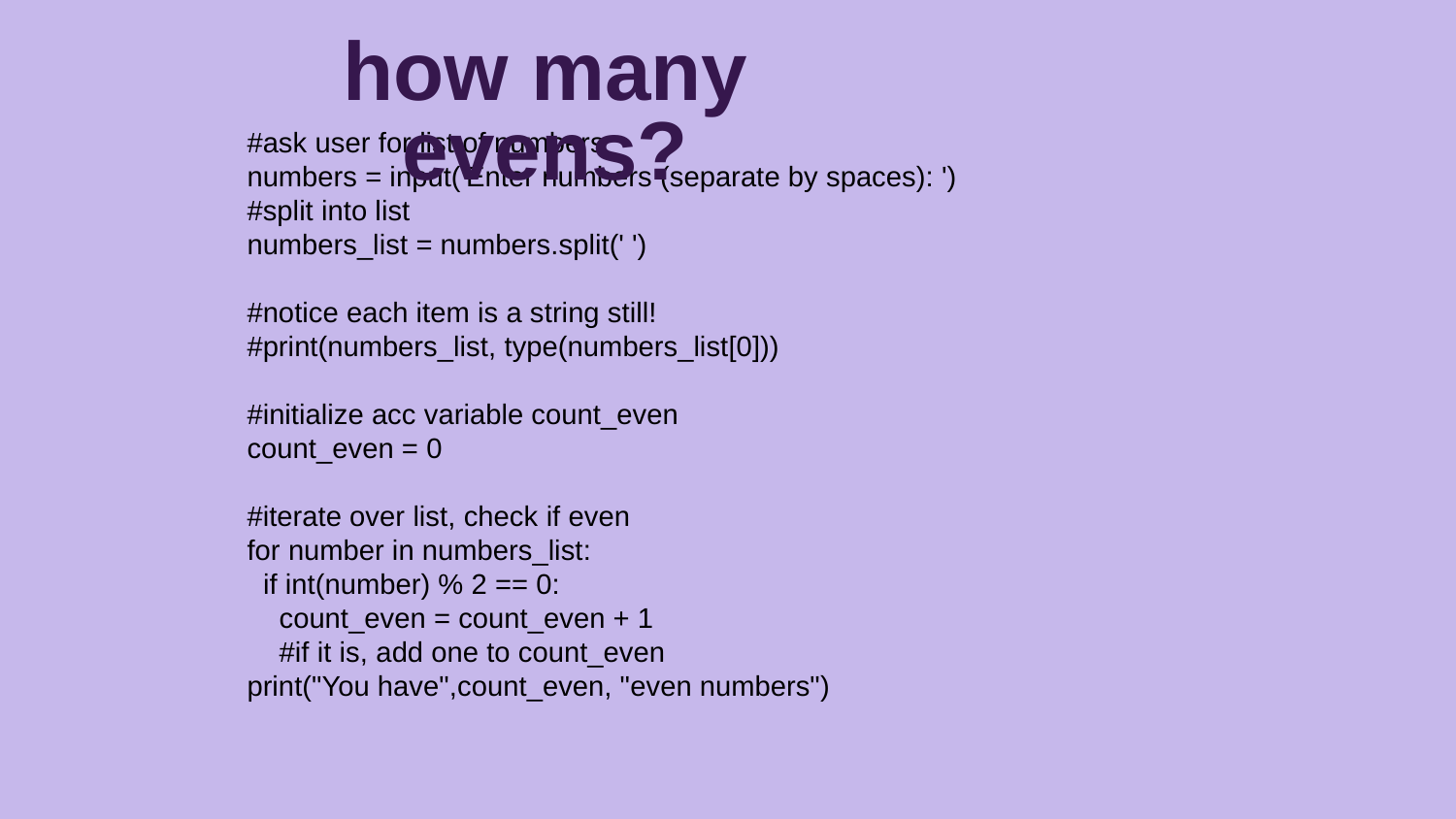

how many evens?
#ask user for list of numbers
numbers = input('Enter numbers (separate by spaces): ')
#split into list
numbers_list = numbers.split(' ')

#notice each item is a string still!
#print(numbers_list, type(numbers_list[0]))

#initialize acc variable count_even
count_even = 0

#iterate over list, check if even
for number in numbers_list:
  if int(number) % 2 == 0:
    count_even = count_even + 1
    #if it is, add one to count_even
print("You have",count_even, "even numbers")